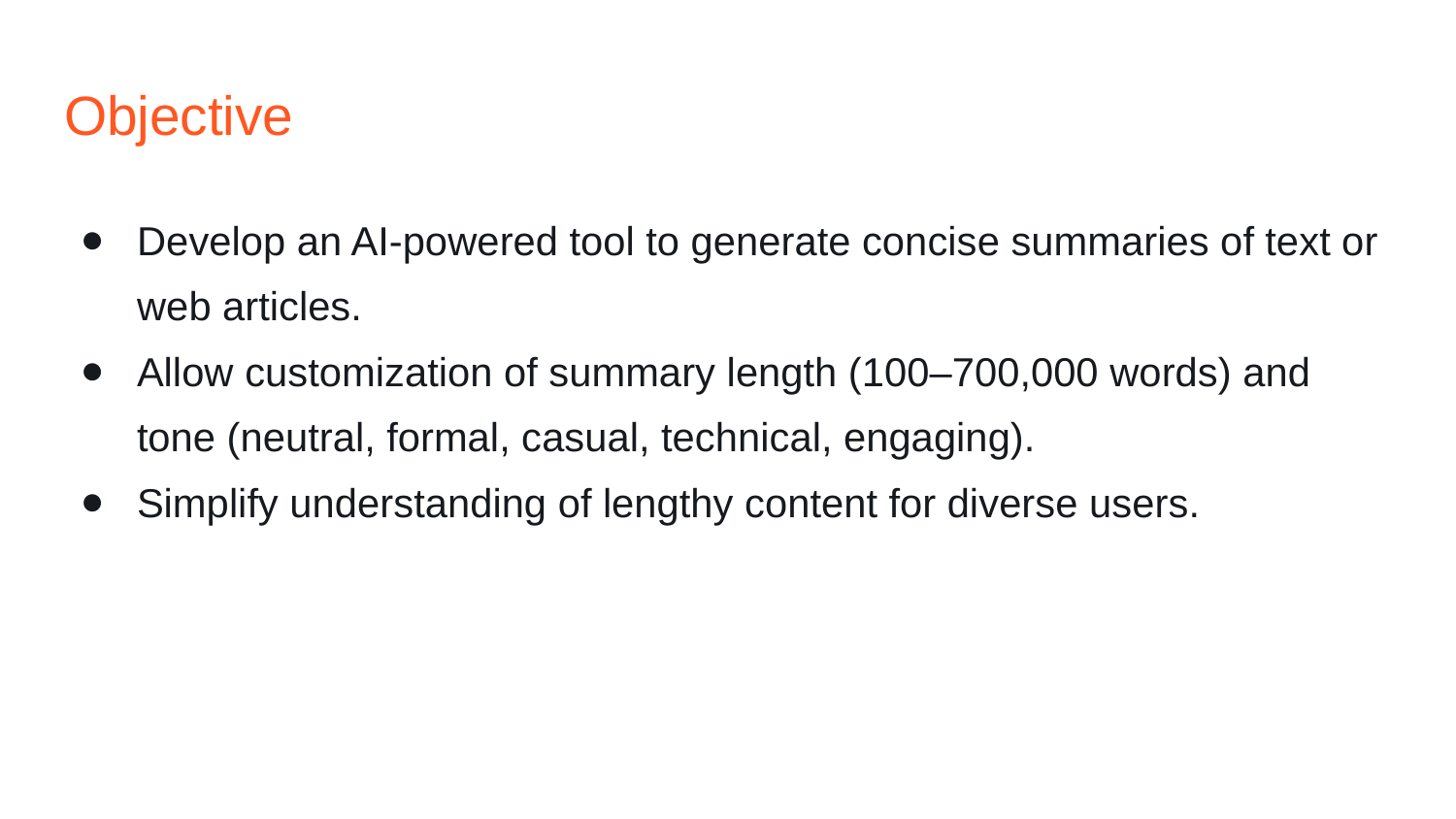

# Objective
Develop an AI-powered tool to generate concise summaries of text or web articles.
Allow customization of summary length (100–700,000 words) and tone (neutral, formal, casual, technical, engaging).
Simplify understanding of lengthy content for diverse users.